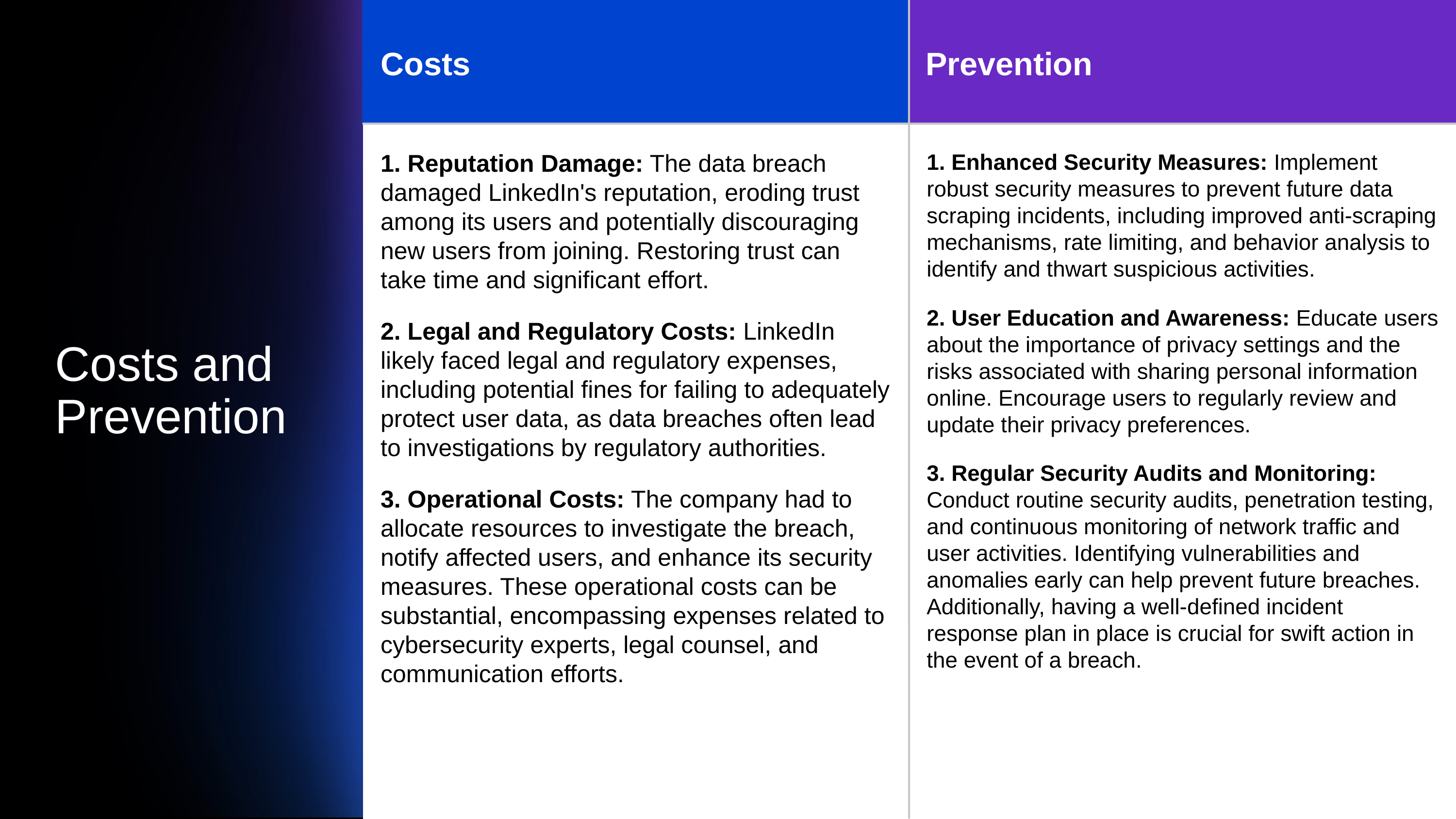

Costs
Prevention
1. Reputation Damage: The data breach damaged LinkedIn's reputation, eroding trust among its users and potentially discouraging new users from joining. Restoring trust can take time and significant effort.
2. Legal and Regulatory Costs: LinkedIn likely faced legal and regulatory expenses, including potential fines for failing to adequately protect user data, as data breaches often lead to investigations by regulatory authorities.
3. Operational Costs: The company had to allocate resources to investigate the breach, notify affected users, and enhance its security measures. These operational costs can be substantial, encompassing expenses related to cybersecurity experts, legal counsel, and communication efforts.
1. Enhanced Security Measures: Implement robust security measures to prevent future data scraping incidents, including improved anti-scraping mechanisms, rate limiting, and behavior analysis to identify and thwart suspicious activities.
2. User Education and Awareness: Educate users about the importance of privacy settings and the risks associated with sharing personal information online. Encourage users to regularly review and update their privacy preferences.
3. Regular Security Audits and Monitoring: Conduct routine security audits, penetration testing, and continuous monitoring of network traffic and user activities. Identifying vulnerabilities and anomalies early can help prevent future breaches. Additionally, having a well-defined incident response plan in place is crucial for swift action in the event of a breach.
Costs and Prevention